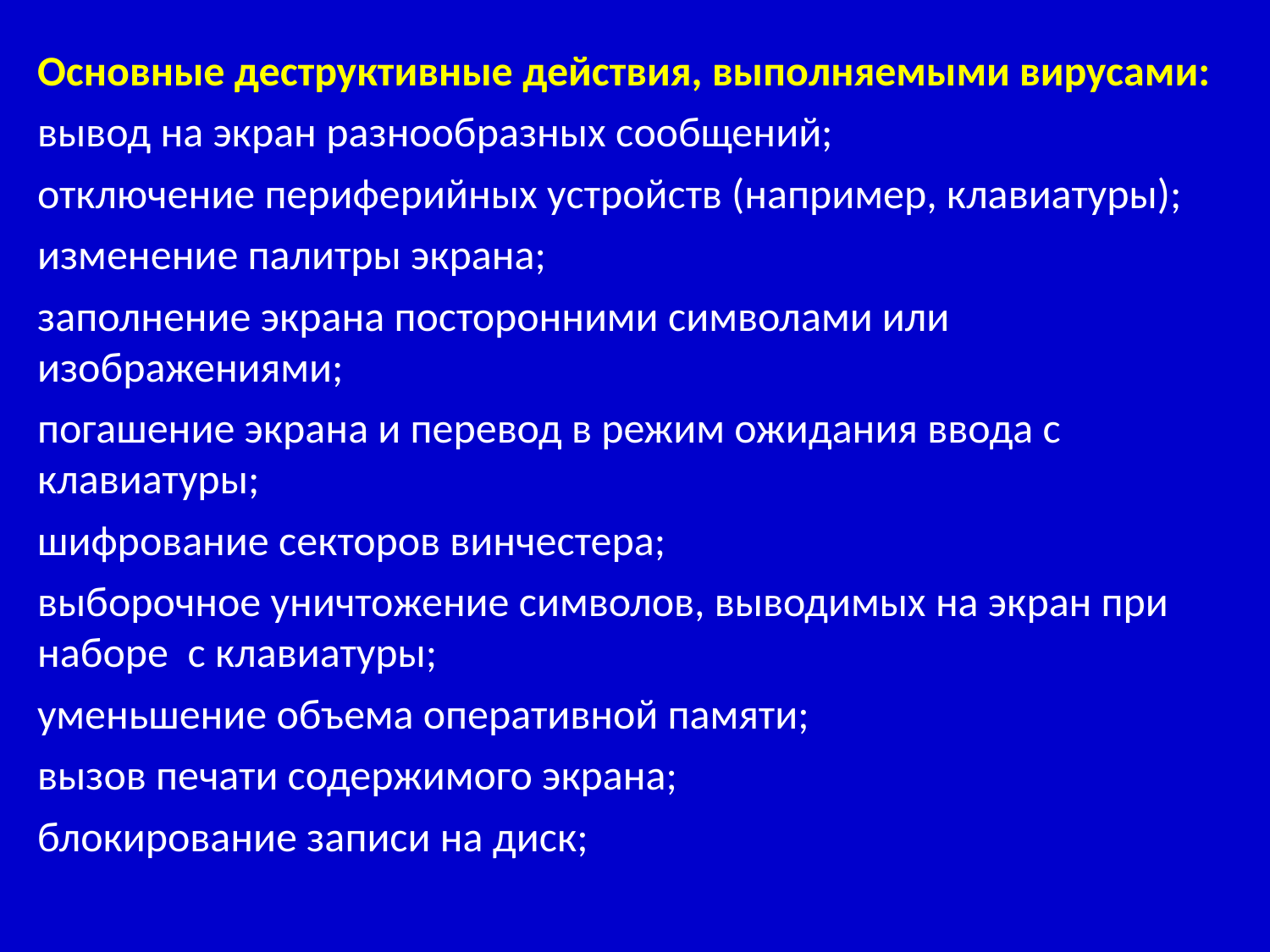

Основные деструктивные действия, выполняемыми вирусами:
вывод на экран разнообразных сообщений;
отключение периферийных устройств (например, клавиатуры);
изменение палитры экрана;
заполнение экрана посторонними символами или изображениями;
погашение экрана и перевод в режим ожидания ввода с клавиатуры;
шифрование секторов винчестера;
выборочное уничтожение символов, выводимых на экран при наборе  с клавиатуры;
уменьшение объема оперативной памяти;
вызов печати содержимого экрана;
блокирование записи на диск;